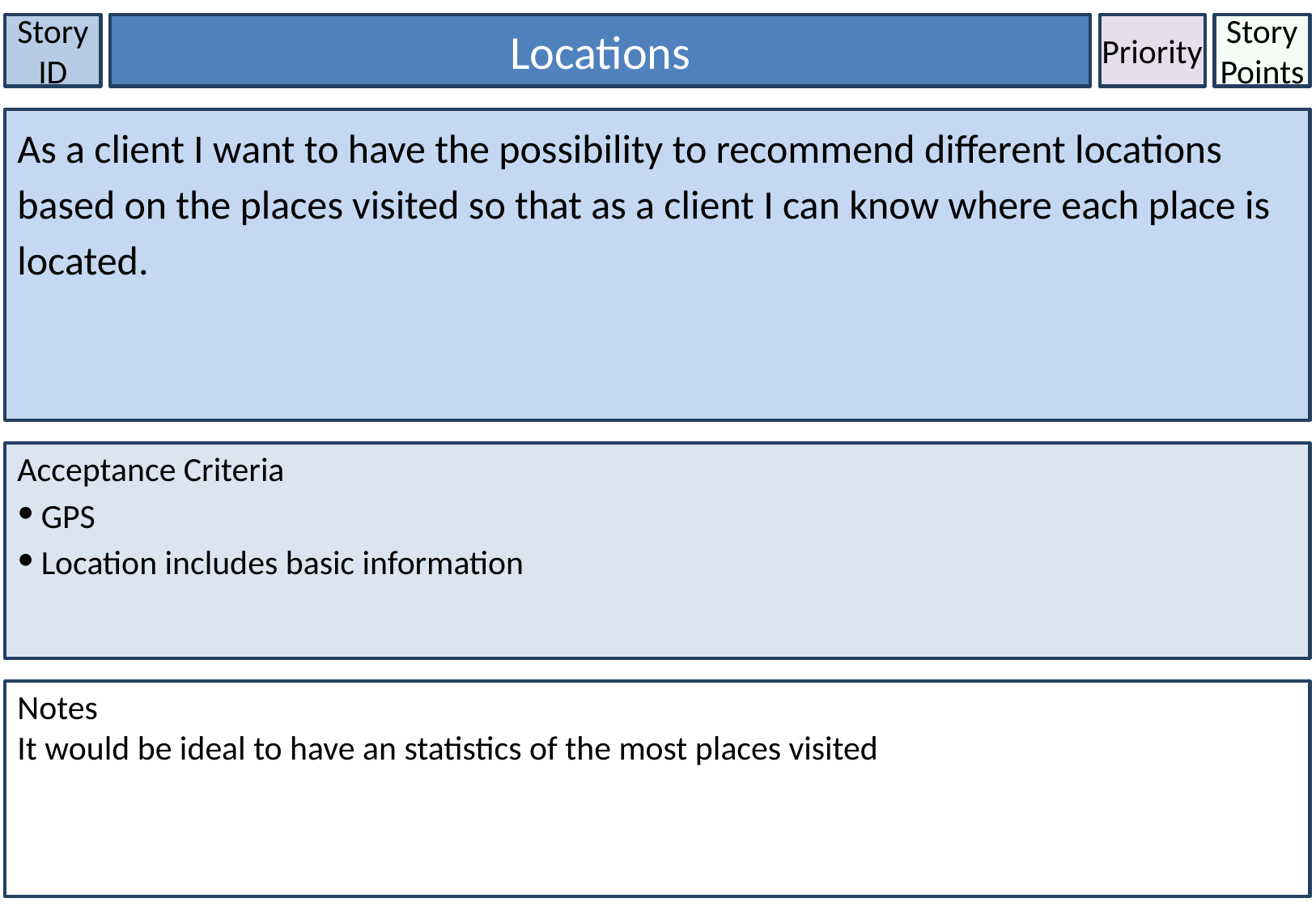

Story ID
Locations
Priority
Story Points
As a client I want to have the possibility to recommend different locations based on the places visited so that as a client I can know where each place is located.

Acceptance Criteria
GPS
Location includes basic information

Notes
It would be ideal to have an statistics of the most places visited